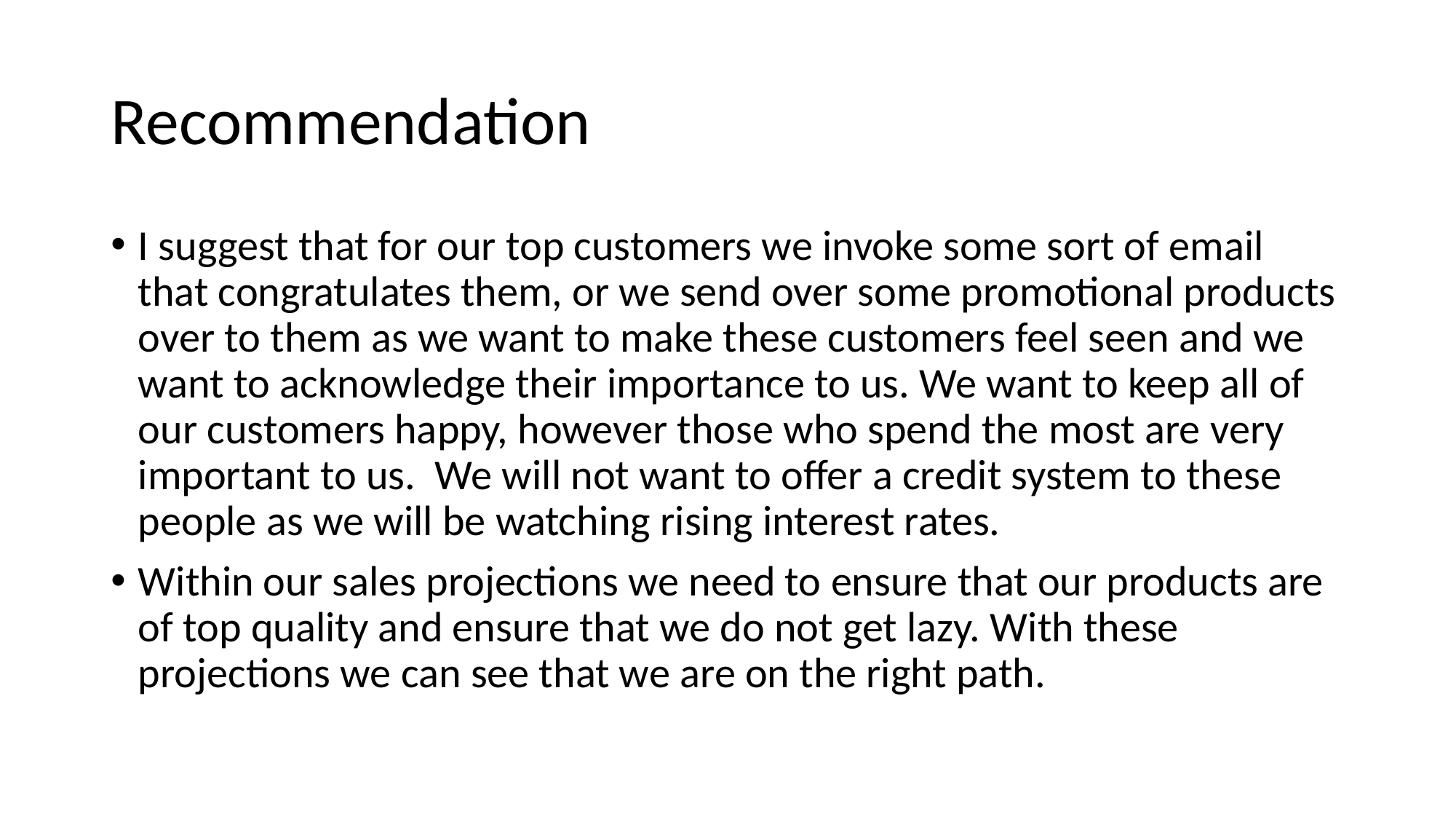

# Recommendation
I suggest that for our top customers we invoke some sort of email that congratulates them, or we send over some promotional products over to them as we want to make these customers feel seen and we want to acknowledge their importance to us. We want to keep all of our customers happy, however those who spend the most are very important to us.  We will not want to offer a credit system to these people as we will be watching rising interest rates.
Within our sales projections we need to ensure that our products are of top quality and ensure that we do not get lazy. With these projections we can see that we are on the right path.